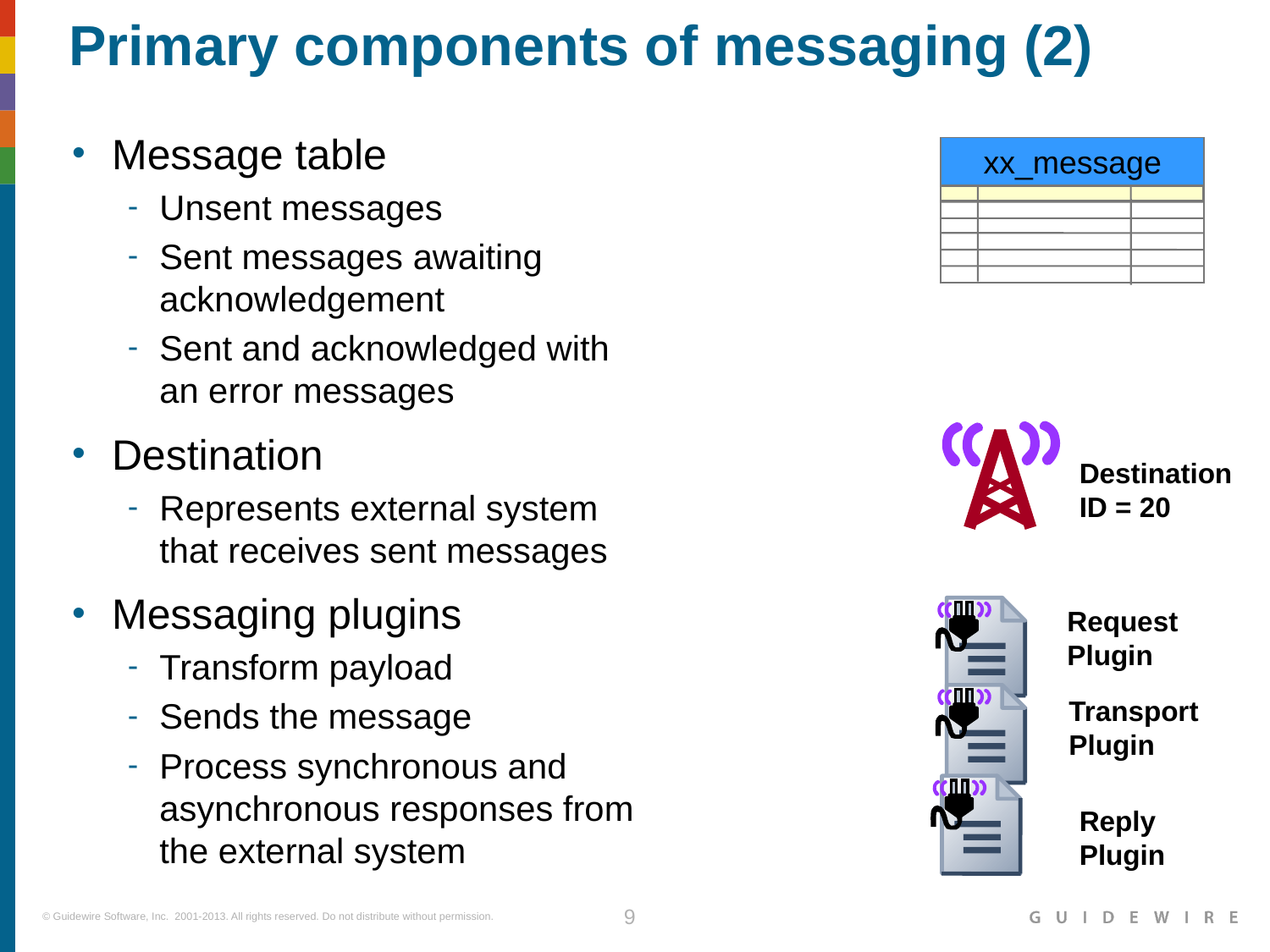

# Primary components of messaging (2)
Message table
Unsent messages
Sent messages awaiting acknowledgement
Sent and acknowledged with an error messages
Destination
Represents external system that receives sent messages
Messaging plugins
Transform payload
Sends the message
Process synchronous and asynchronous responses from the external system
xx_message

Destination
ID = 20

Request
Plugin

Transport
Plugin

Reply
Plugin